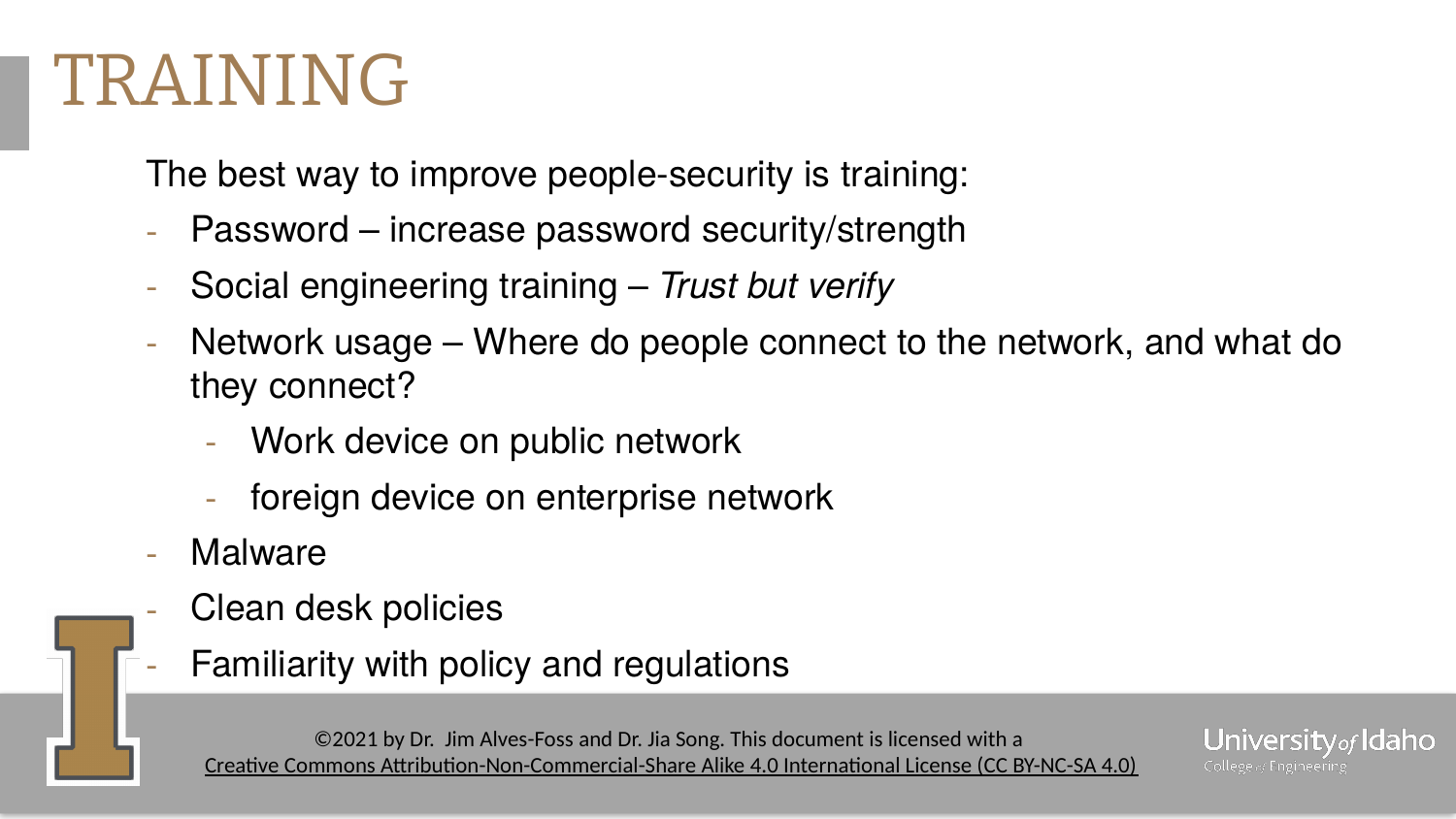

# TRAINING
The best way to improve people-security is training:
Password – increase password security/strength
Social engineering training – Trust but verify
Network usage – Where do people connect to the network, and what do they connect?
Work device on public network
foreign device on enterprise network
Malware
Clean desk policies
Familiarity with policy and regulations